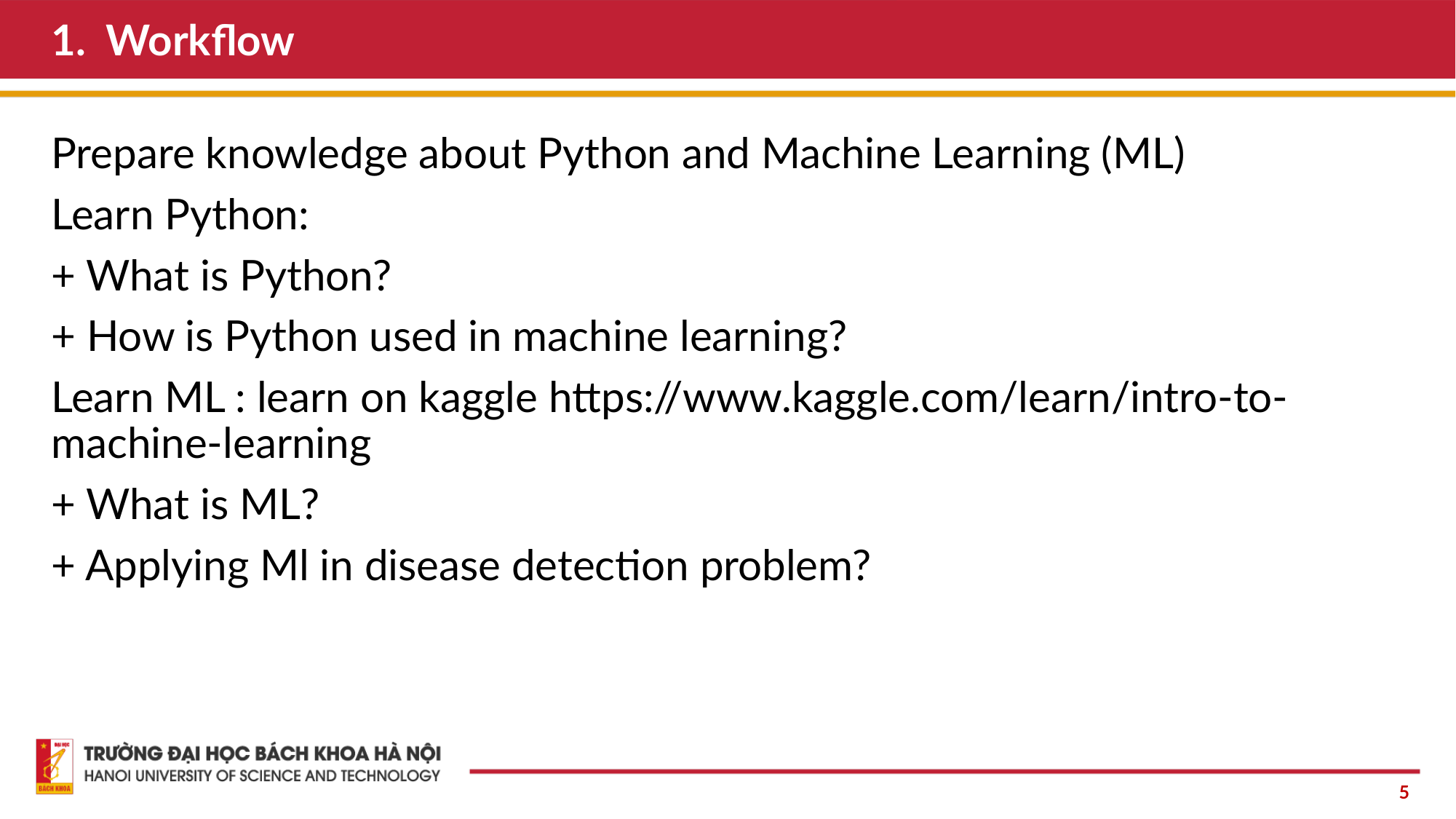

# 1.  Workflow
Prepare knowledge about Python and Machine Learning (ML)
Learn Python:
+ What is Python?
+ How is Python used in machine learning?
Learn ML : learn on kaggle https://www.kaggle.com/learn/intro-to-machine-learning
+ What is ML?
+ Applying Ml in disease detection problem?
5